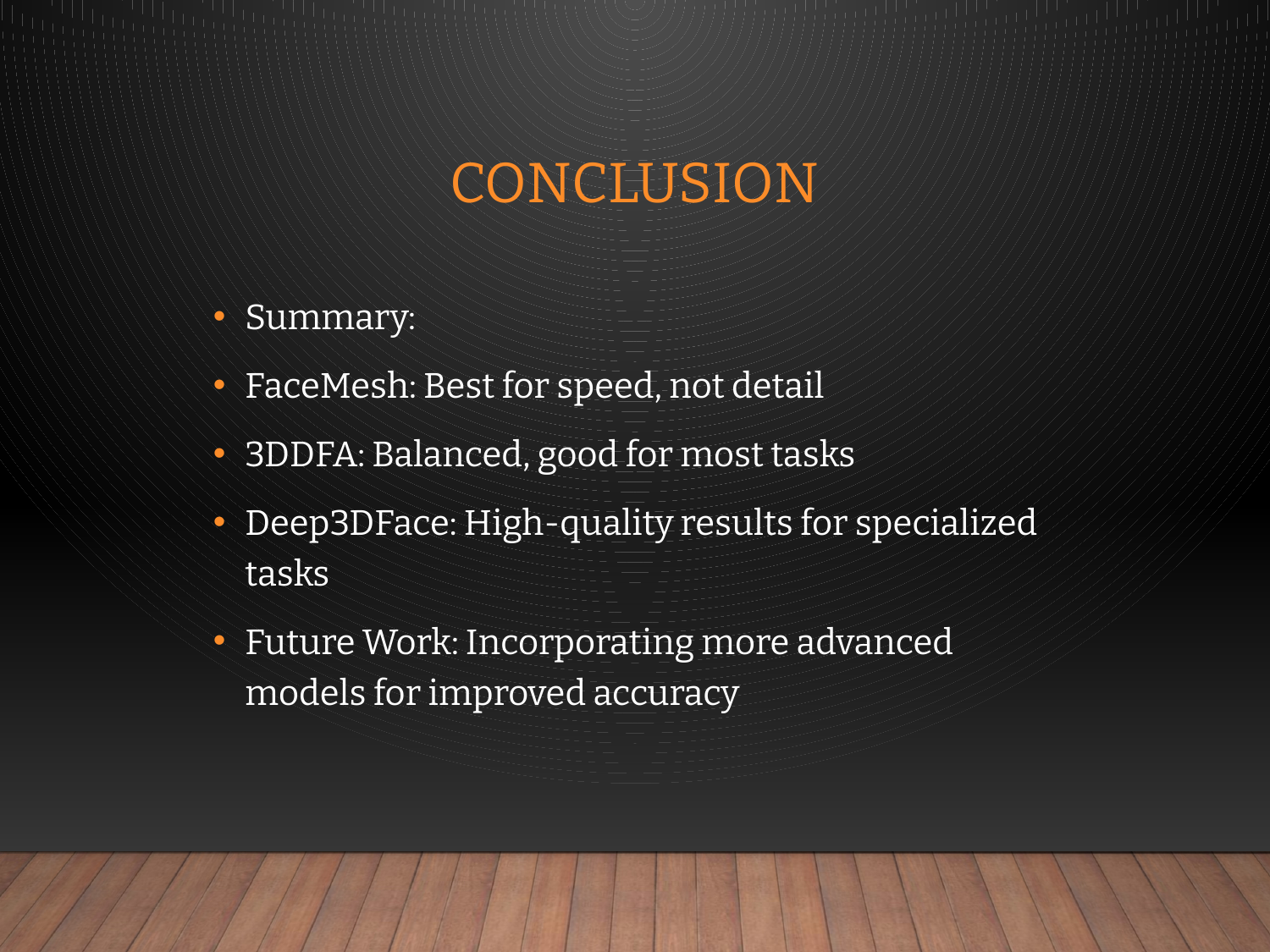

# Conclusion
Summary:
FaceMesh: Best for speed, not detail
3DDFA: Balanced, good for most tasks
Deep3DFace: High-quality results for specialized tasks
Future Work: Incorporating more advanced models for improved accuracy